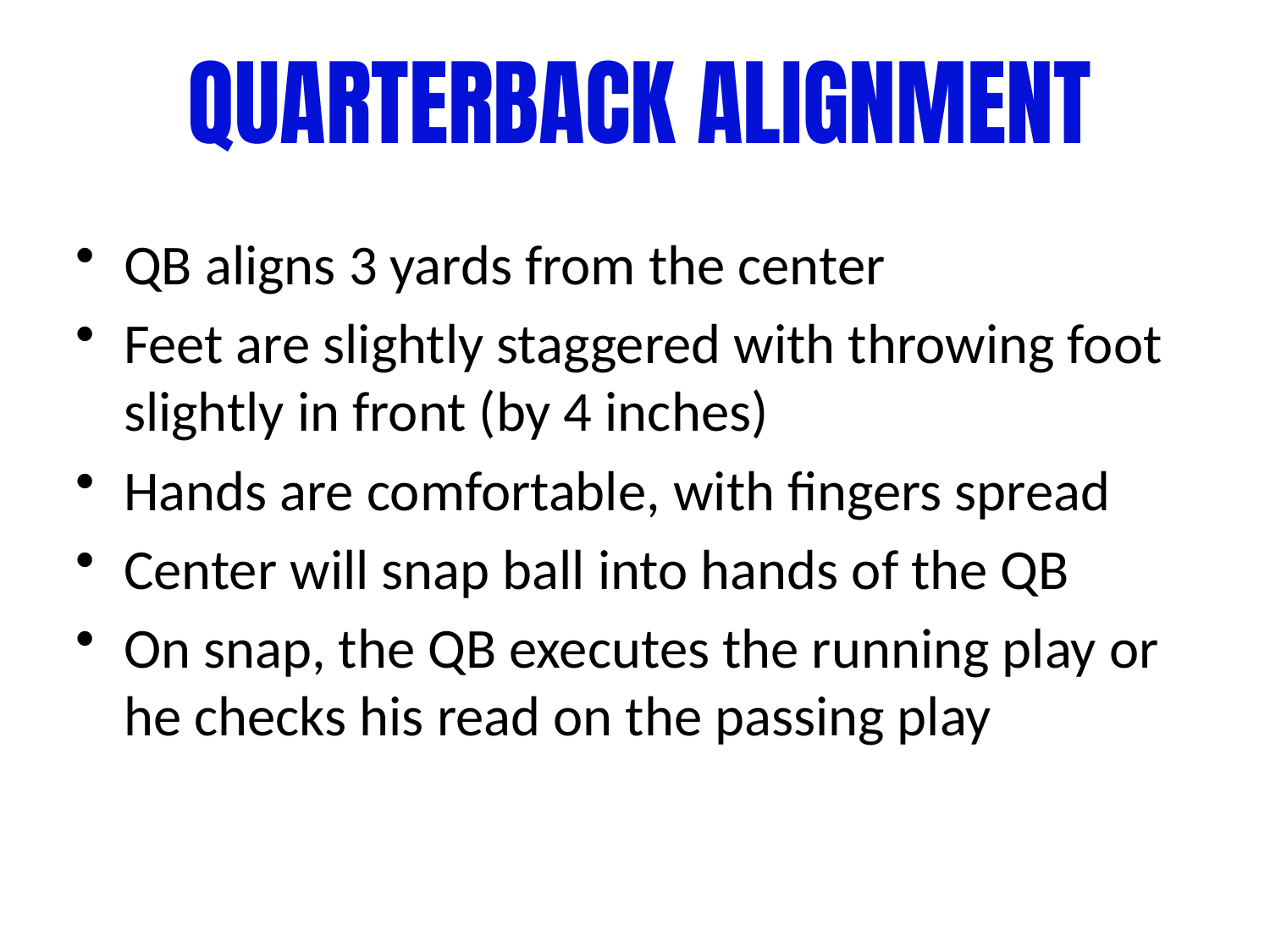

QUARTERBACK ALIGNMENT
QB aligns 3 yards from the center
Feet are slightly staggered with throwing foot slightly in front (by 4 inches)
Hands are comfortable, with fingers spread
Center will snap ball into hands of the QB
On snap, the QB executes the running play or he checks his read on the passing play